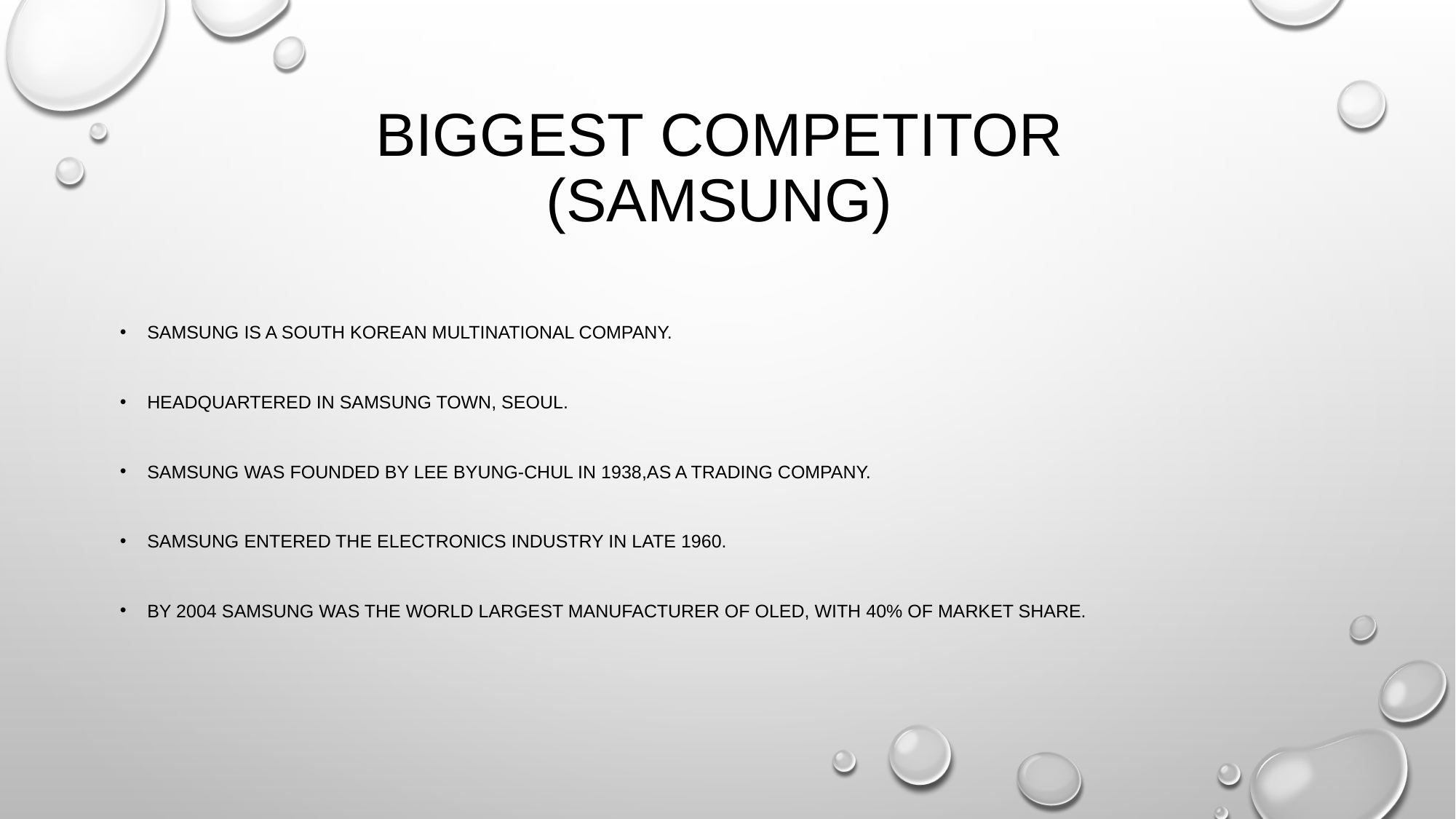

# Biggest competitor (Samsung)
Samsung is a south Korean multinational company.
Headquartered in Samsung town, Seoul.
Samsung was founded by lee byung-chul in 1938,as a trading company.
Samsung entered the electronics industry in late 1960.
By 2004 Samsung was the world largest manufacturer of oled, with 40% of market share.